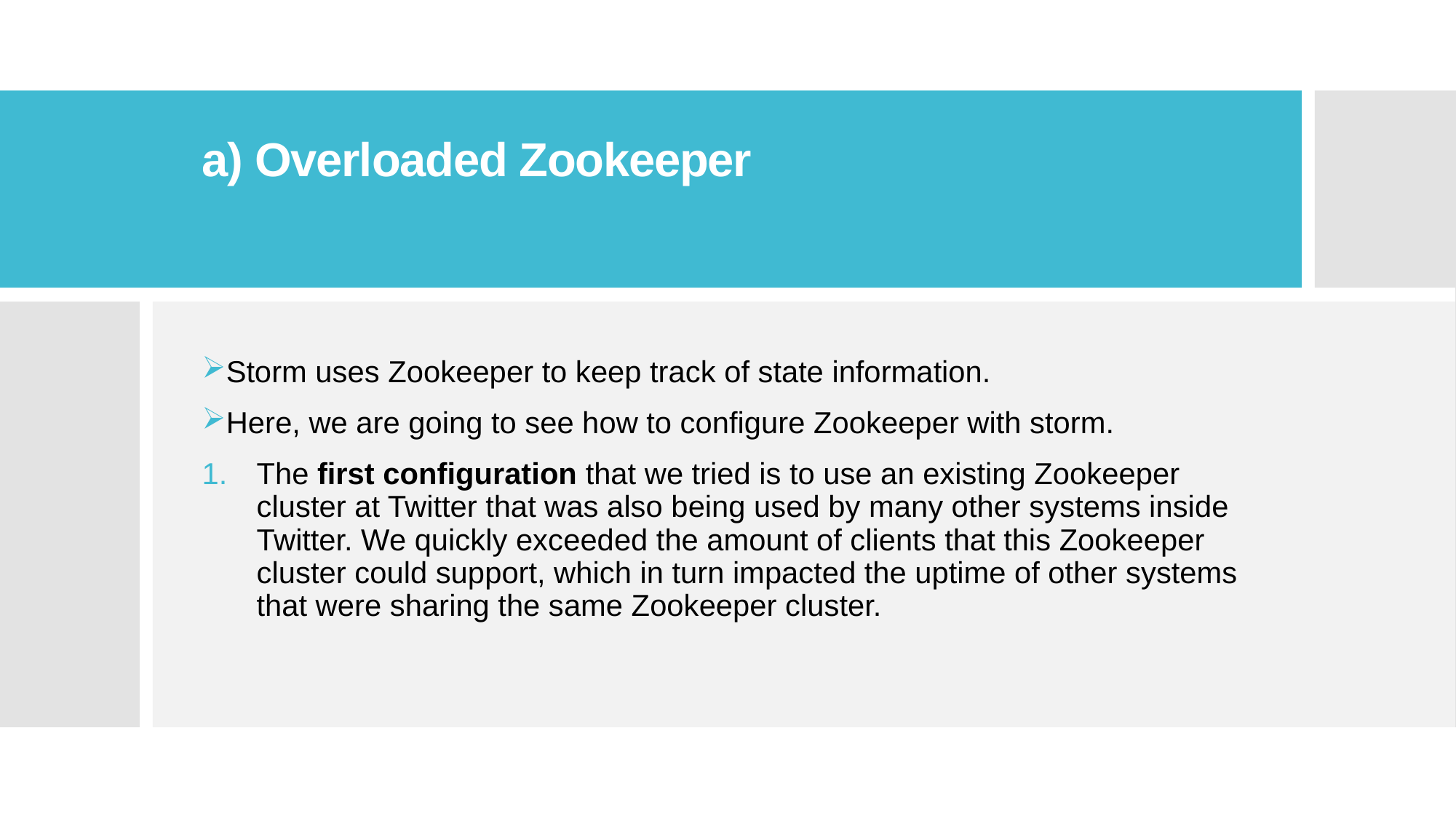

# a) Overloaded Zookeeper

Storm uses Zookeeper to keep track of state information.
Here, we are going to see how to configure Zookeeper with storm.
The first configuration that we tried is to use an existing Zookeeper cluster at Twitter that was also being used by many other systems inside Twitter. We quickly exceeded the amount of clients that this Zookeeper cluster could support, which in turn impacted the uptime of other systems that were sharing the same Zookeeper cluster.